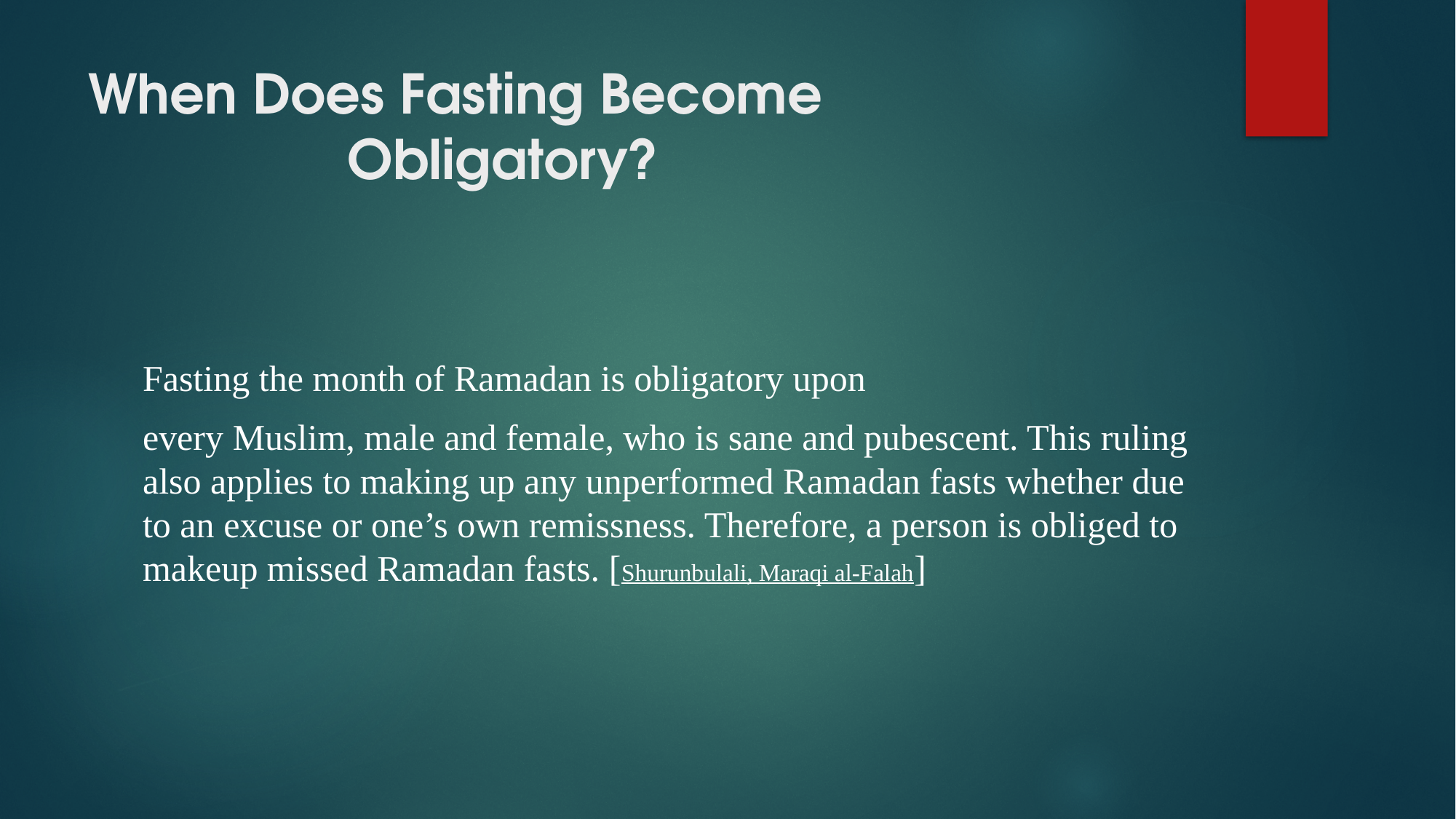

# When Does Fasting Become                                         Obligatory?

Fasting the month of Ramadan is obligatory upon
every Muslim, male and female, who is sane and pubescent. This ruling also applies to making up any unperformed Ramadan fasts whether due to an excuse or one’s own remissness. Therefore, a person is obliged to makeup missed Ramadan fasts. [Shurunbulali, Maraqi al-Falah]